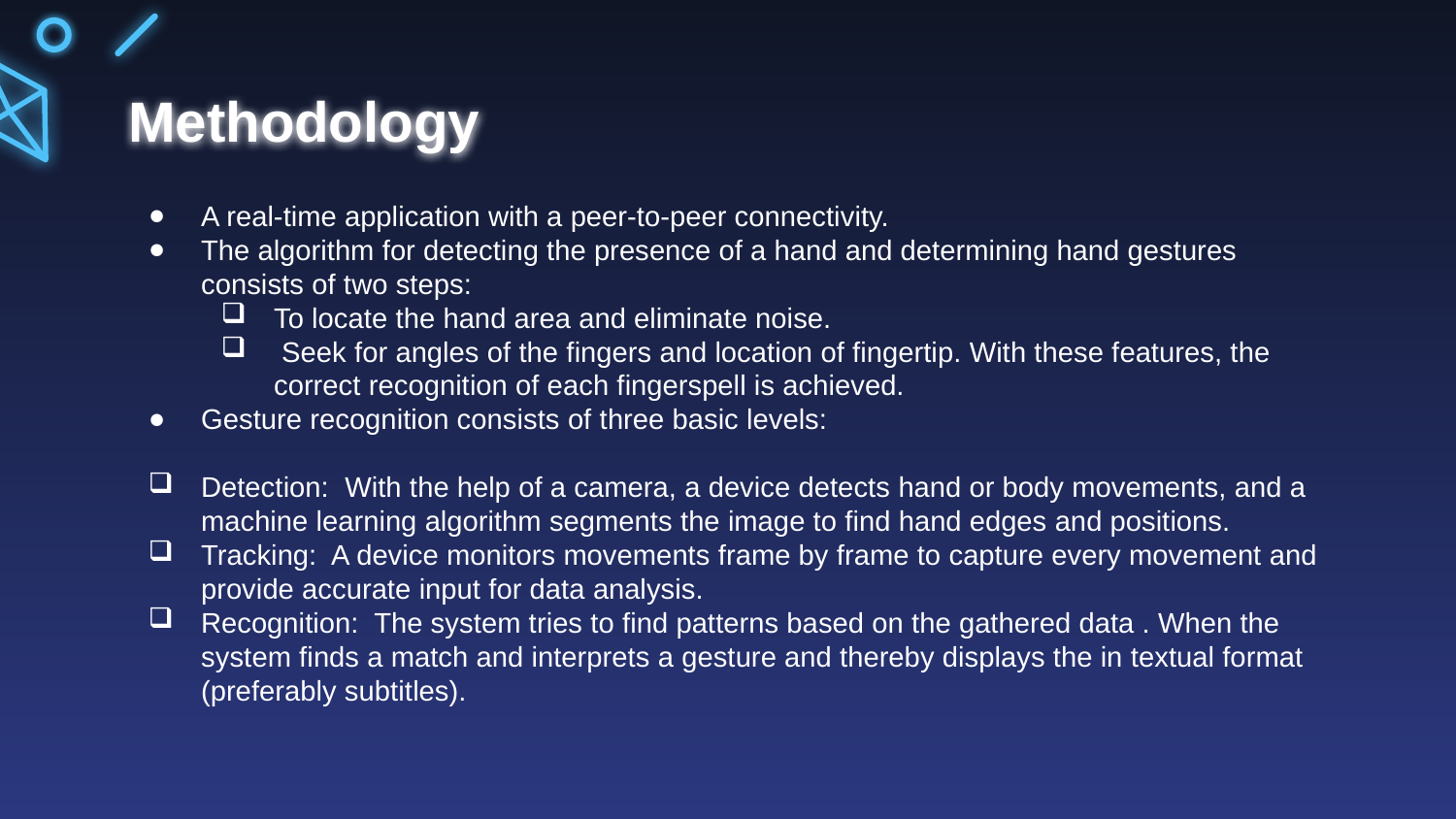

# Methodology
A real-time application with a peer-to-peer connectivity.
The algorithm for detecting the presence of a hand and determining hand gestures consists of two steps:
To locate the hand area and eliminate noise.
 Seek for angles of the fingers and location of fingertip. With these features, the correct recognition of each fingerspell is achieved.
Gesture recognition consists of three basic levels:

Detection:  With the help of a camera, a device detects hand or body movements, and a machine learning algorithm segments the image to find hand edges and positions.
Tracking:  A device monitors movements frame by frame to capture every movement and provide accurate input for data analysis.
Recognition:  The system tries to find patterns based on the gathered data . When the system finds a match and interprets a gesture and thereby displays the in textual format (preferably subtitles).